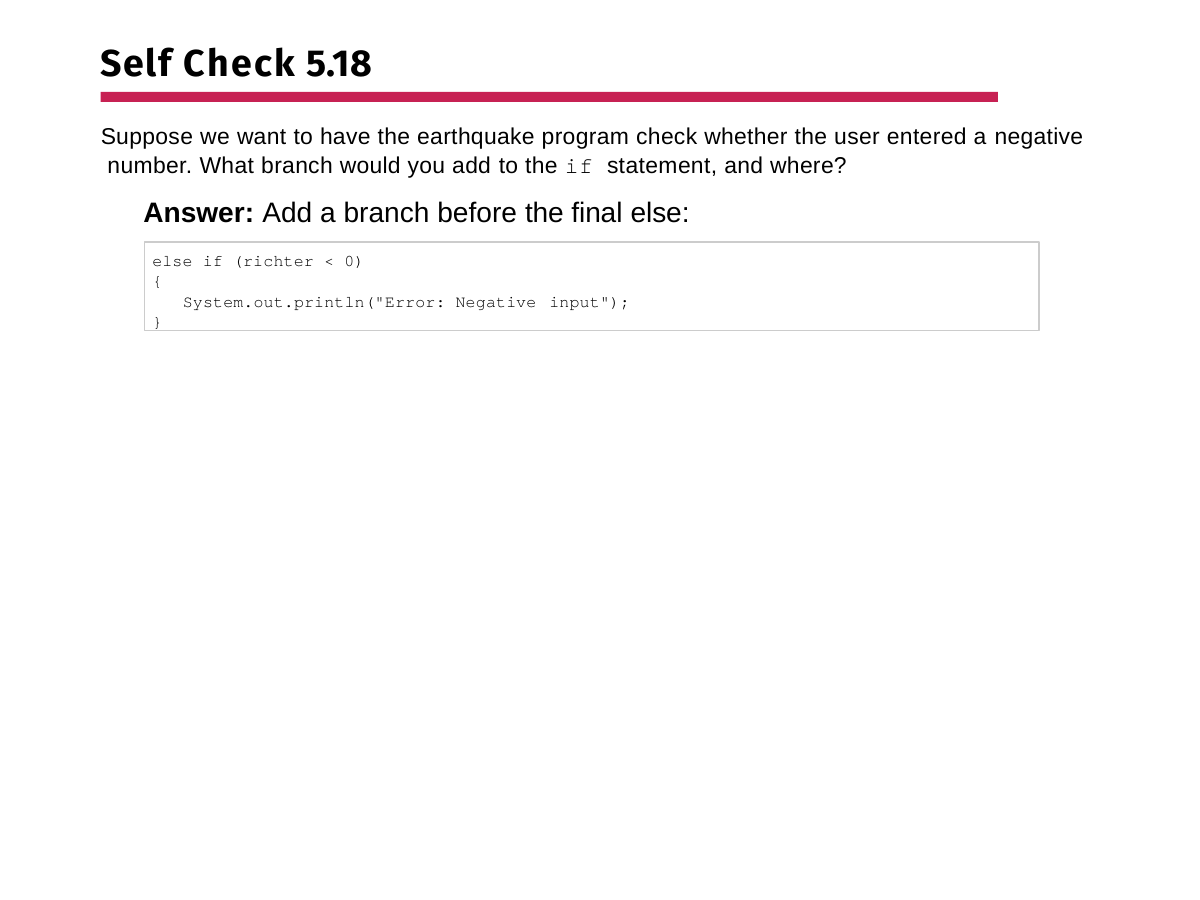

# Self Check 5.18
Suppose we want to have the earthquake program check whether the user entered a negative  number. What branch would you add to the if statement, and where?
Answer: Add a branch before the final else:
else if (richter < 0)
{
System.out.println("Error: Negative input");
}